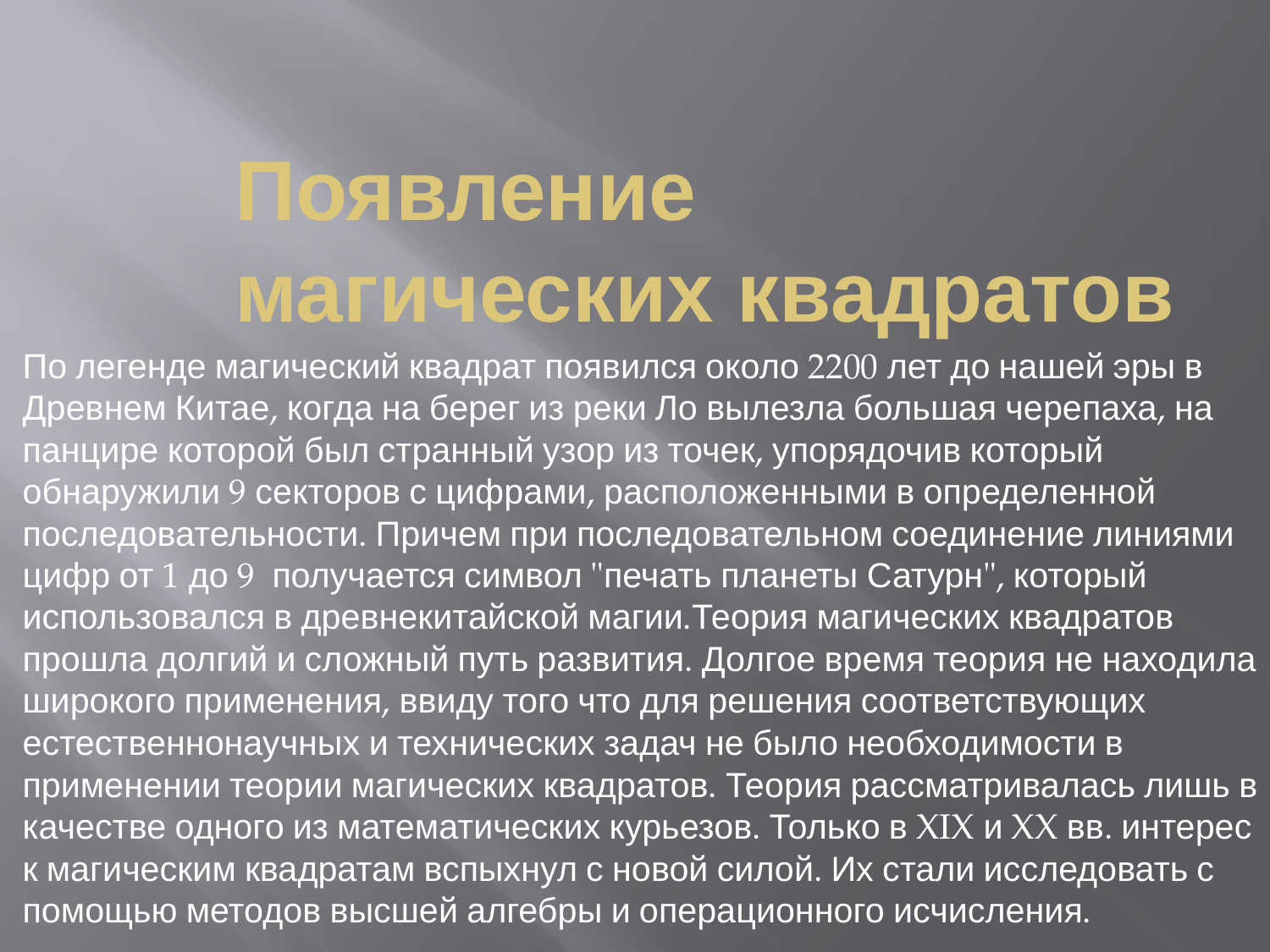

# Появление магических квадратов
По легенде магический квадрат появился около 2200 лет до нашей эры в Древнем Китае, когда на берег из реки Ло вылезла большая черепаха, на панцире которой был странный узор из точек, упорядочив который обнаружили 9 секторов с цифрами, расположенными в определенной последовательности. Причем при последовательном соединение линиями цифр от 1 до 9  получается символ "печать планеты Сатурн", который использовался в древнекитайской магии.Теория магических квадратов прошла долгий и сложный путь развития. Долгое время теория не находила широкого применения, ввиду того что для решения соответствующих естественнонаучных и технических задач не было необходимости в применении теории магических квадратов. Теория рассматривалась лишь в качестве одного из математических курьезов. Только в XIX и XX вв. интерес к магическим квадратам вспыхнул с новой силой. Их стали исследовать с помощью методов высшей алгебры и операционного исчисления.